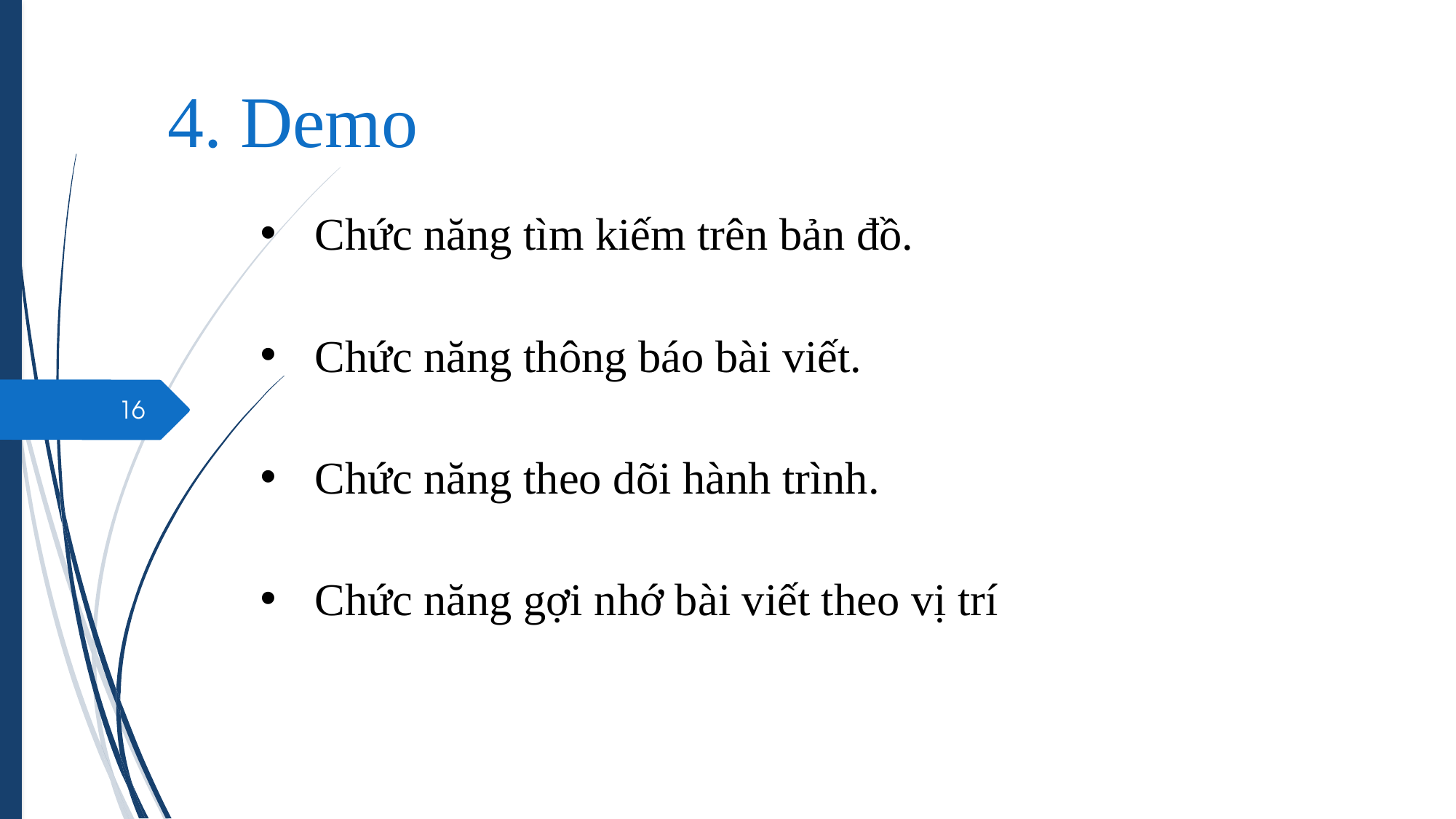

4. Demo
Chức năng tìm kiếm trên bản đồ.
Chức năng thông báo bài viết.
16
Chức năng theo dõi hành trình.
Chức năng gợi nhớ bài viết theo vị trí